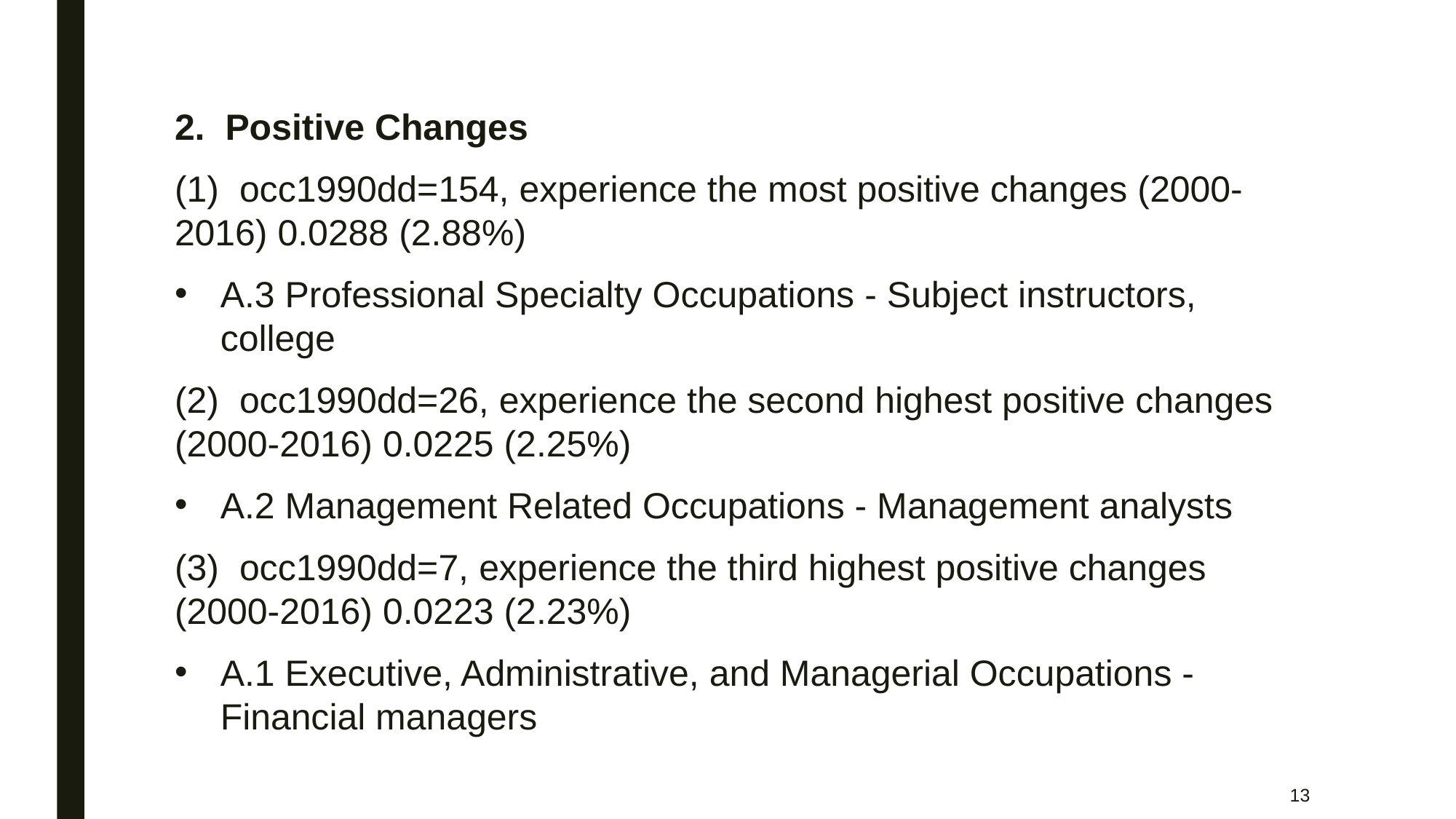

2.  Positive Changes
(1)  occ1990dd=154, experience the most positive changes (2000-2016) 0.0288 (2.88%)
A.3 Professional Specialty Occupations - Subject instructors, college
(2)  occ1990dd=26, experience the second highest positive changes (2000-2016) 0.0225 (2.25%)
A.2 Management Related Occupations - Management analysts
(3)  occ1990dd=7, experience the third highest positive changes (2000-2016) 0.0223 (2.23%)
A.1 Executive, Administrative, and Managerial Occupations - Financial managers
13